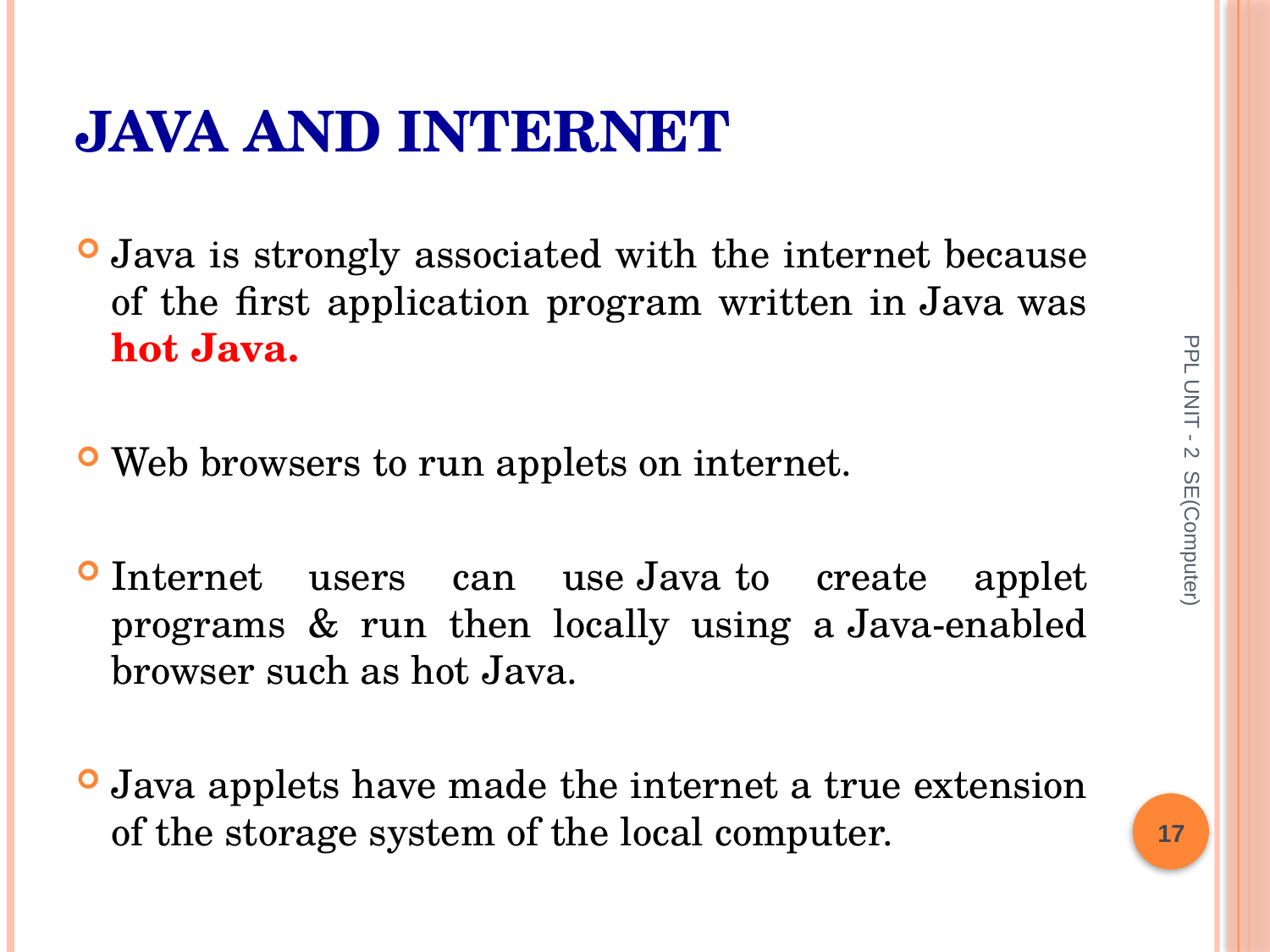

# Java and Internet
Java is strongly associated with the internet because of the first application program written in Java was hot Java.

Web browsers to run applets on internet.

Internet users can use Java to create applet programs & run then locally using a Java-enabled browser such as hot Java.

Java applets have made the internet a true extension of the storage system of the local computer.

PPL UNIT - 2  SE(Computer)
17